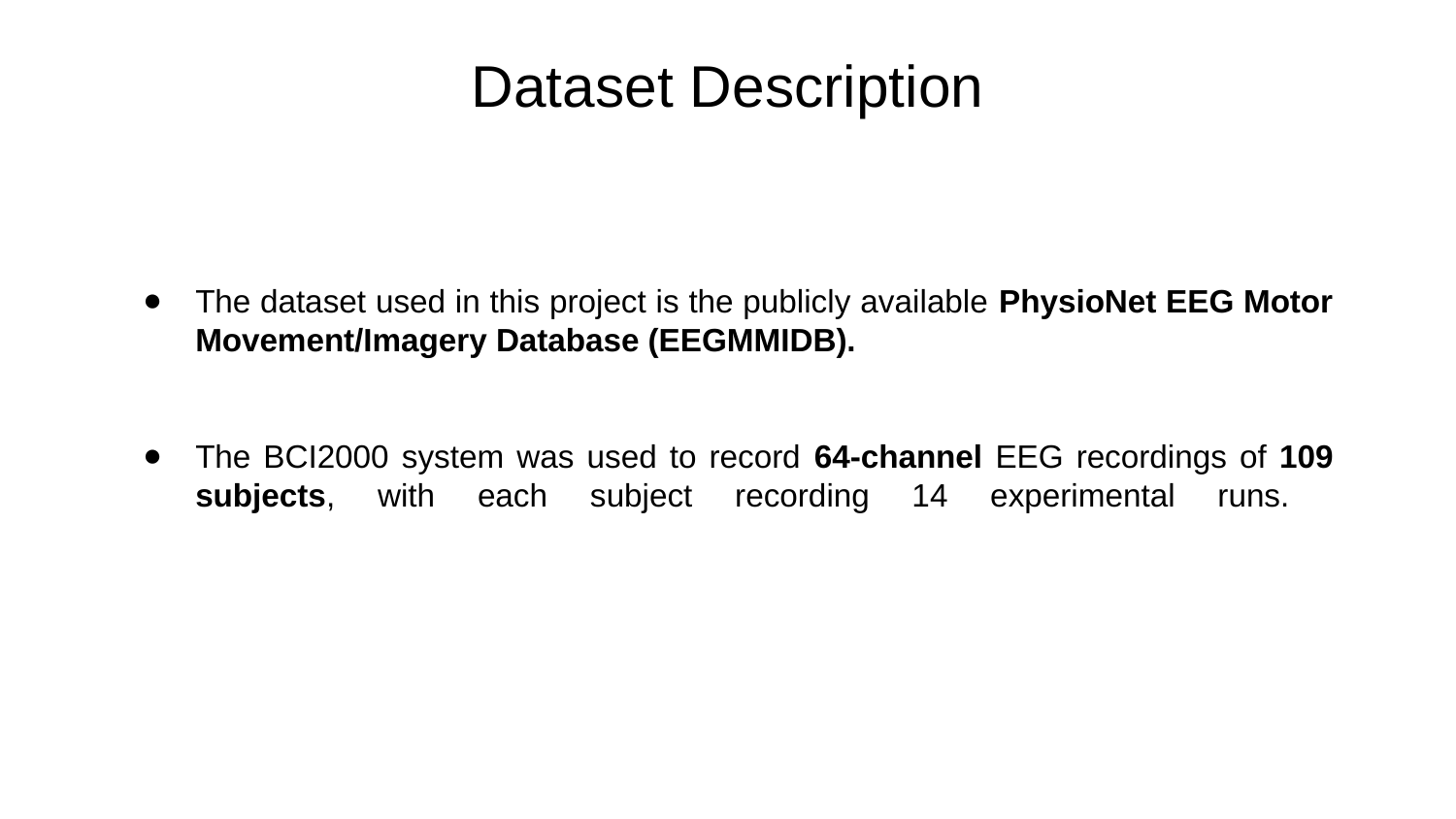

# Dataset Description
The dataset used in this project is the publicly available PhysioNet EEG Motor Movement/Imagery Database (EEGMMIDB).

The BCI2000 system was used to record 64-channel EEG recordings of 109 subjects, with each subject recording 14 experimental runs.